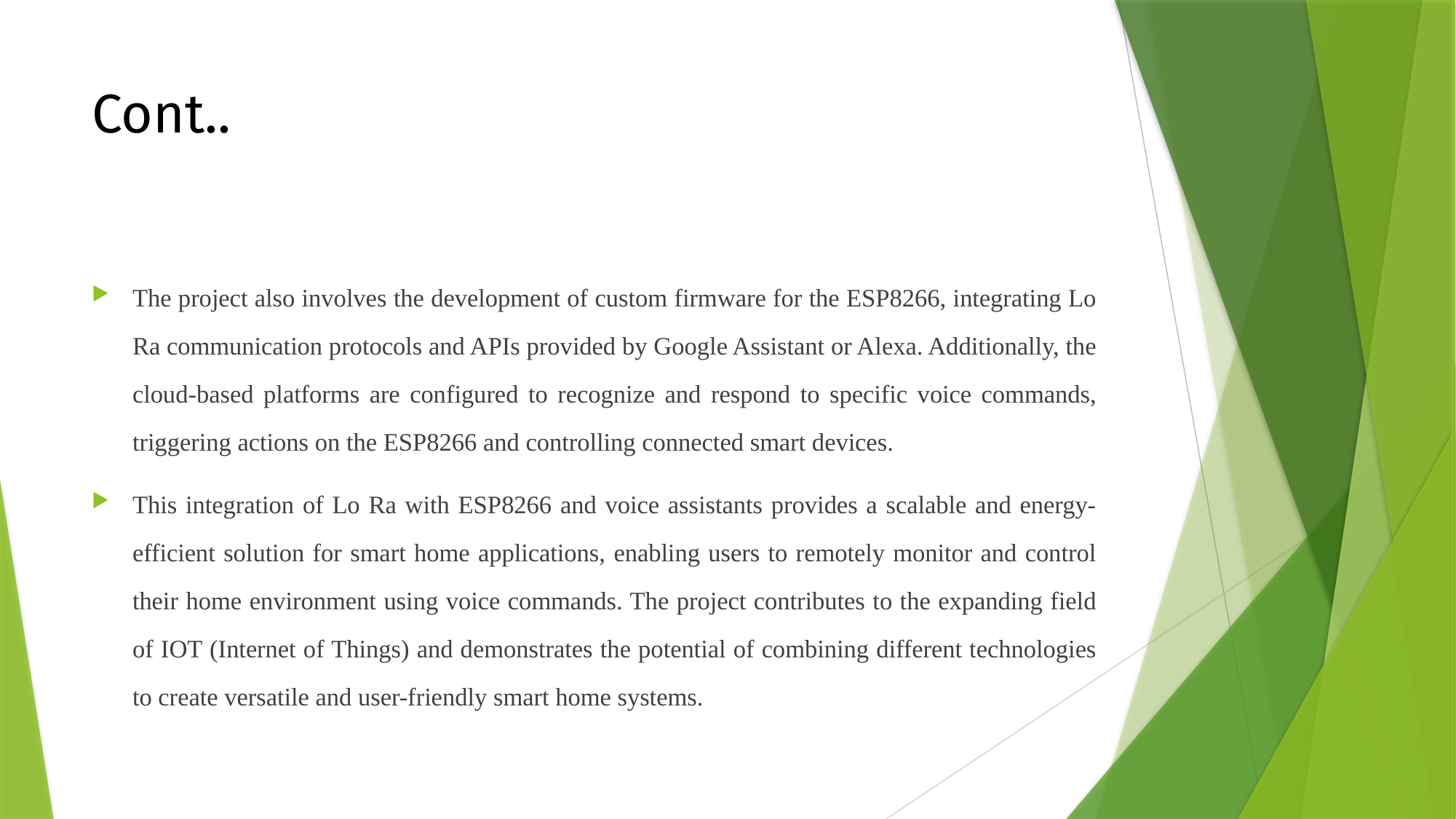

# Cont..
The project also involves the development of custom firmware for the ESP8266, integrating Lo Ra communication protocols and APIs provided by Google Assistant or Alexa. Additionally, the cloud-based platforms are configured to recognize and respond to specific voice commands, triggering actions on the ESP8266 and controlling connected smart devices.
This integration of Lo Ra with ESP8266 and voice assistants provides a scalable and energy-efficient solution for smart home applications, enabling users to remotely monitor and control their home environment using voice commands. The project contributes to the expanding field of IOT (Internet of Things) and demonstrates the potential of combining different technologies to create versatile and user-friendly smart home systems.